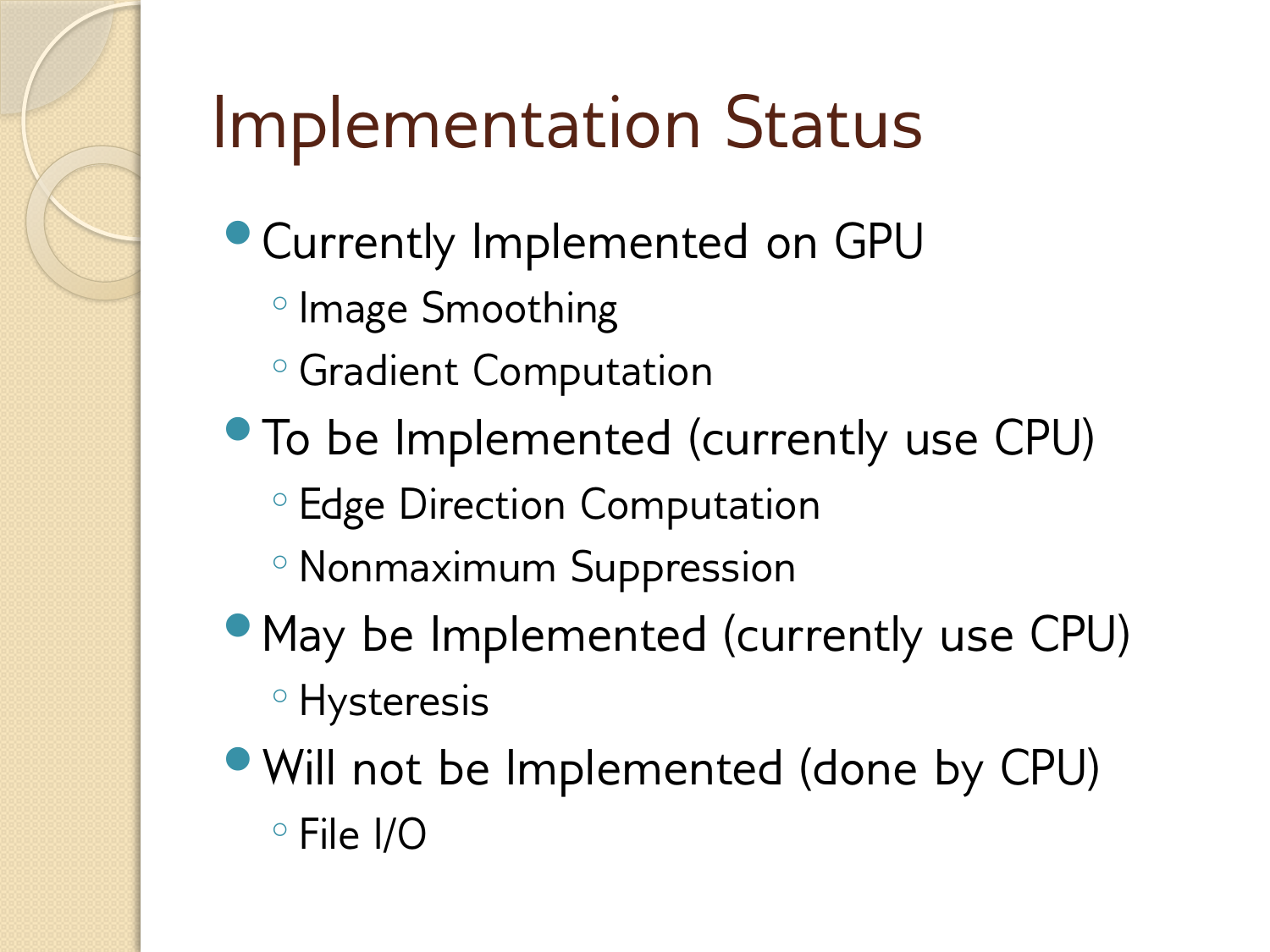

# Implementation Status
Currently Implemented on GPU
Image Smoothing
Gradient Computation
To be Implemented (currently use CPU)
Edge Direction Computation
Nonmaximum Suppression
May be Implemented (currently use CPU)
Hysteresis
Will not be Implemented (done by CPU)
File I/O